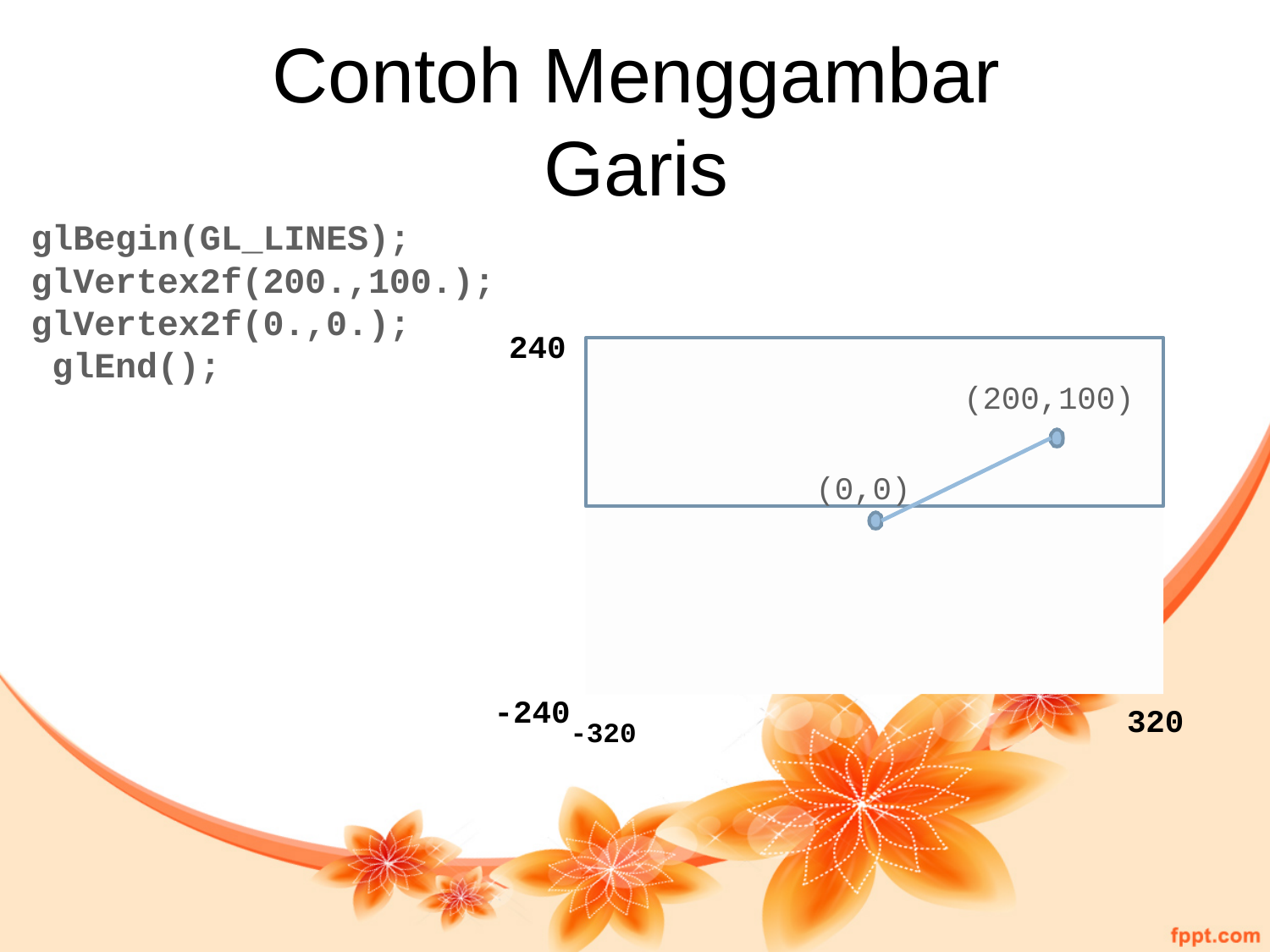

# Contoh Menggambar Garis
glBegin(GL_LINES);  glVertex2f(200.,100.);
glVertex2f(0.,0.);  glEnd();
240

(200,100)

(0,0)

-240-320
320